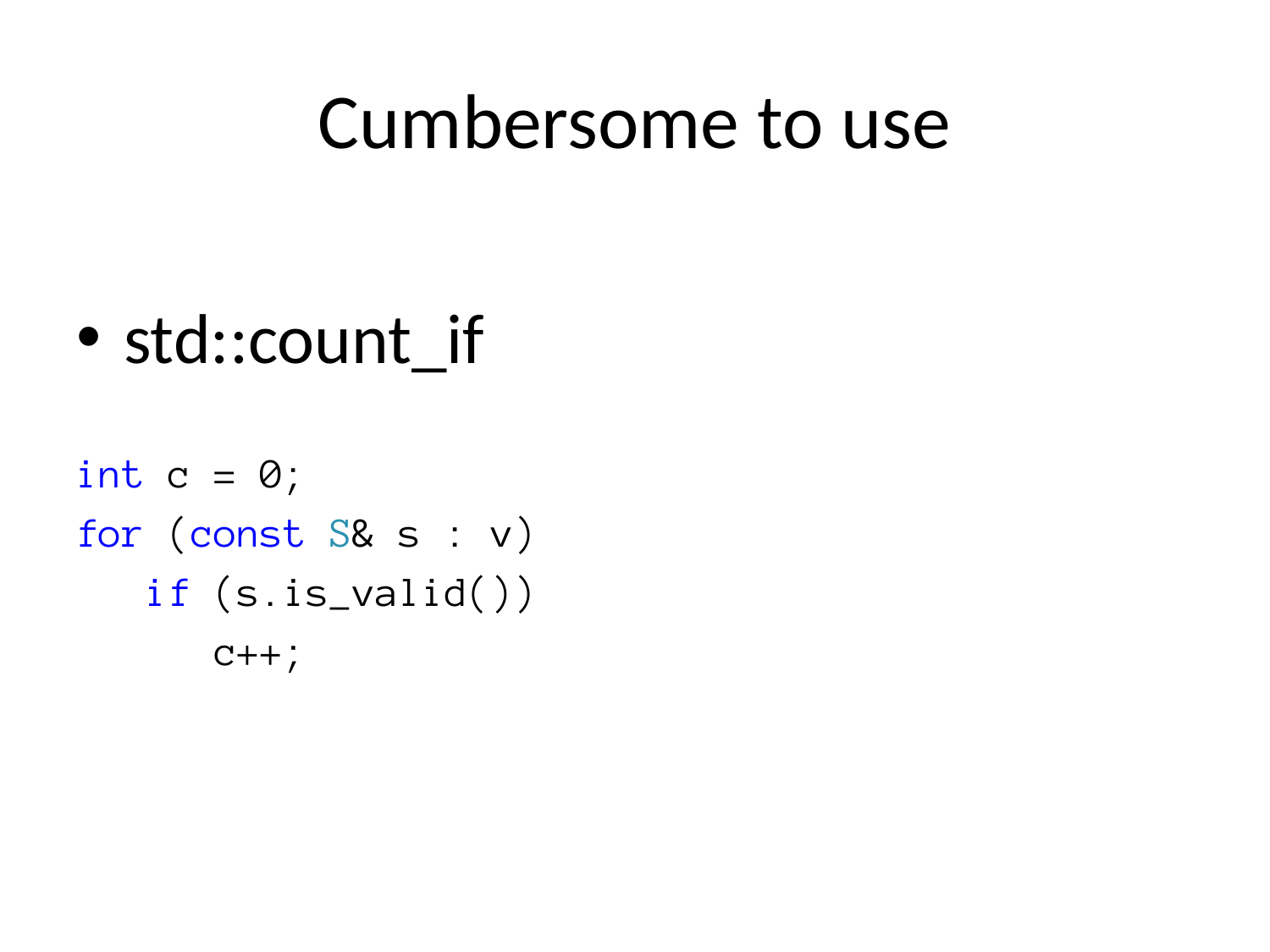

# Cumbersome to use

std::count_if

int c = 0;
for (const S& s : v)
   if (s.is_valid())
      c++;